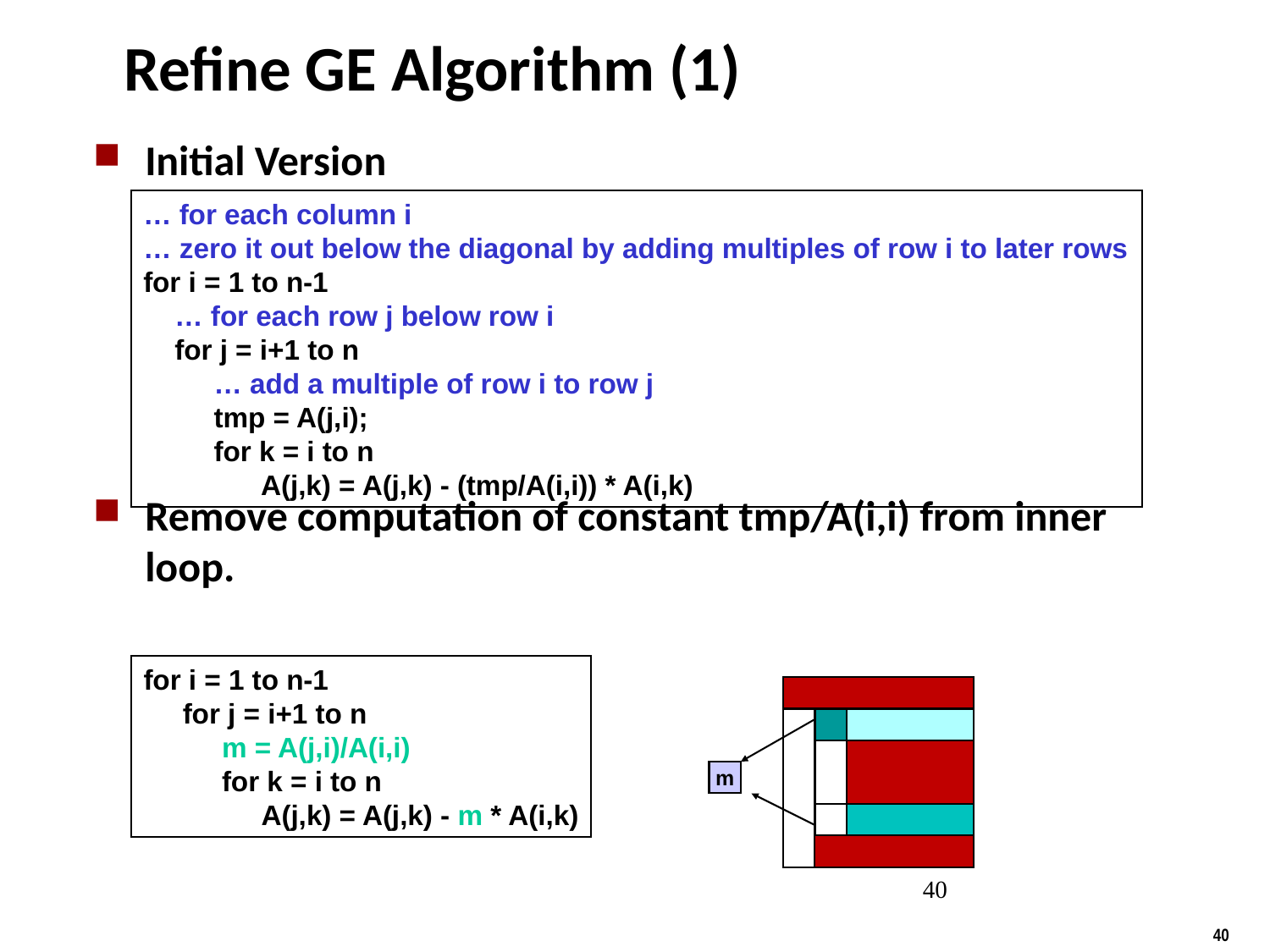

# Refine GE Algorithm (1)
Initial Version

Remove computation of constant tmp/A(i,i) from inner loop.
… for each column i
… zero it out below the diagonal by adding multiples of row i to later rows
for i = 1 to n-1
    … for each row j below row i
    for j = i+1 to n
         … add a multiple of row i to row j
         tmp = A(j,i);
         for k = i to n
               A(j,k) = A(j,k) - (tmp/A(i,i)) * A(i,k)
for i = 1 to n-1
     for j = i+1 to n
          m = A(j,i)/A(i,i)
          for k = i to n
               A(j,k) = A(j,k) - m * A(i,k)

m

40